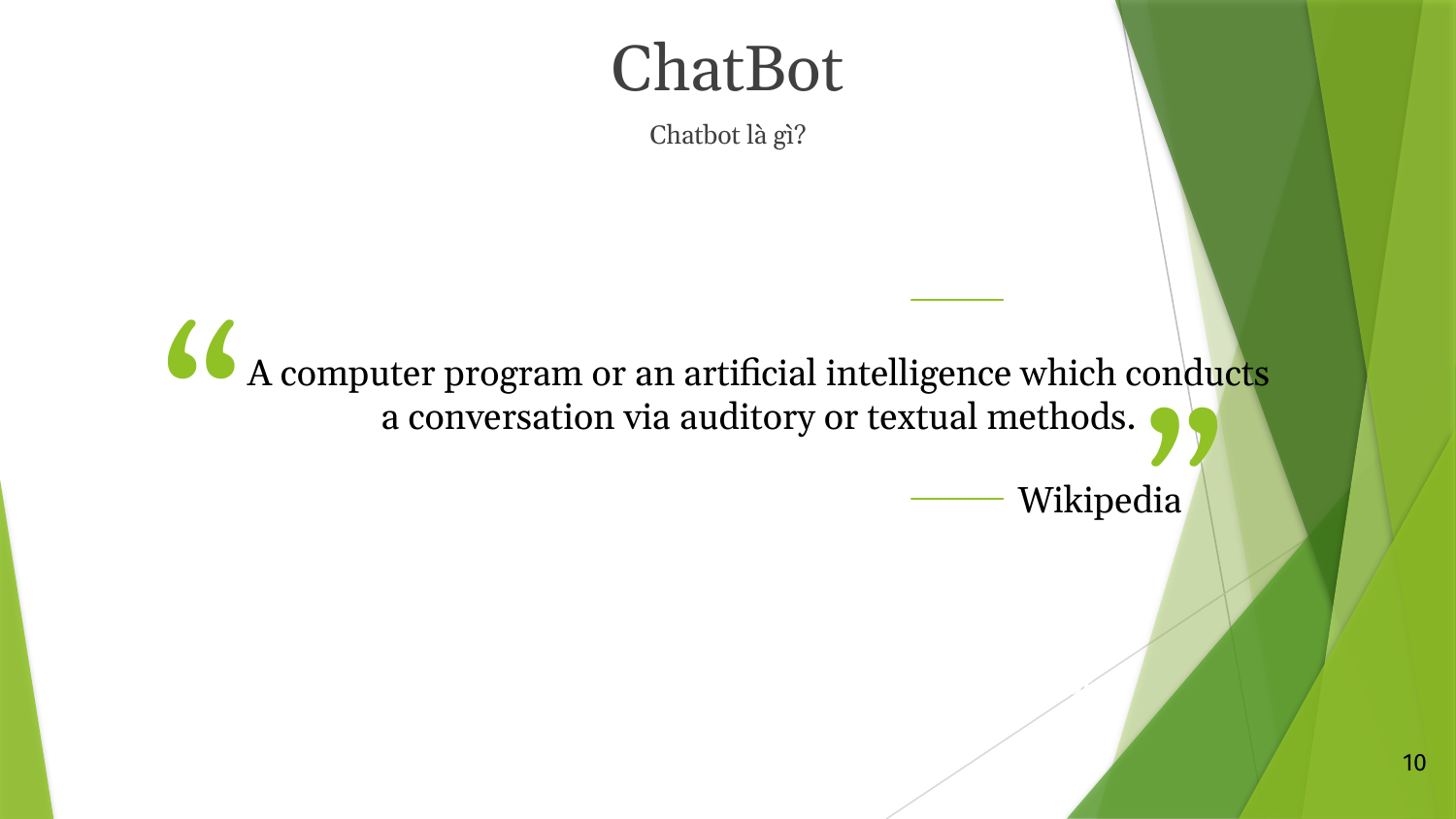

ChatBot
Chatbot là gì?
“
“
A computer program or an artificial intelligence which conducts a conversation via auditory or textual methods.
Wikipedia
1https://en.oxforddictionaries.com/definition/chatbot
2https://en.wikipedia.org/wiki/Chatbot
10